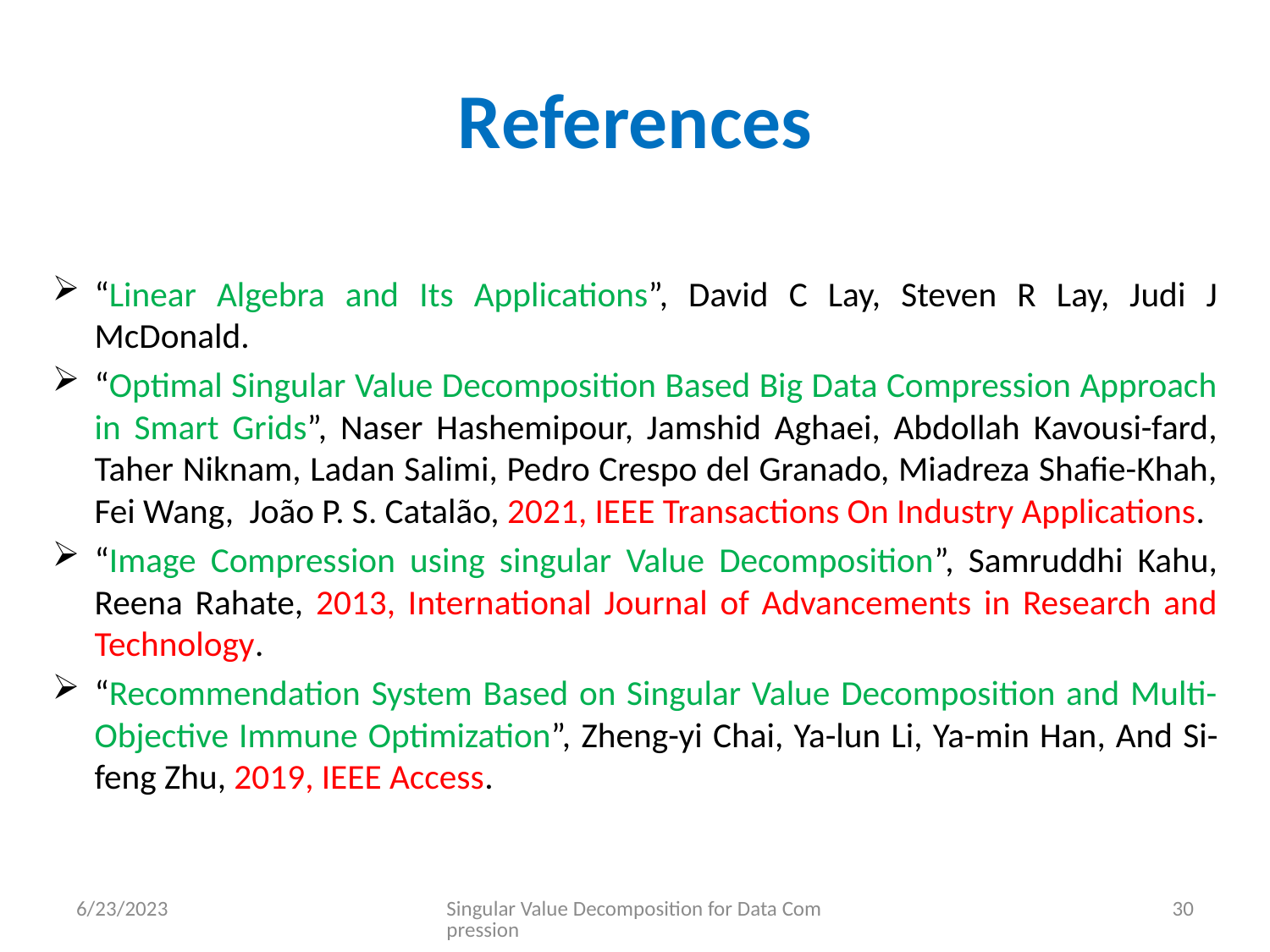

# References

“Linear Algebra and Its Applications”, David C Lay, Steven R Lay, Judi J McDonald.
“Optimal Singular Value Decomposition Based Big Data Compression Approach in Smart Grids”, Naser Hashemipour, Jamshid Aghaei, Abdollah Kavousi-fard, Taher Niknam, Ladan Salimi, Pedro Crespo del Granado, Miadreza Shafie-Khah, Fei Wang,  João P. S. Catalão, 2021, IEEE Transactions On Industry Applications.
“Image Compression using singular Value Decomposition”, Samruddhi Kahu, Reena Rahate, 2013, International Journal of Advancements in Research and Technology.
“Recommendation System Based on Singular Value Decomposition and Multi-Objective Immune Optimization”, Zheng-yi Chai, Ya-lun Li, Ya-min Han, And Si-feng Zhu, 2019, IEEE Access.

6/23/2023
Singular Value Decomposition for Data Compression
30